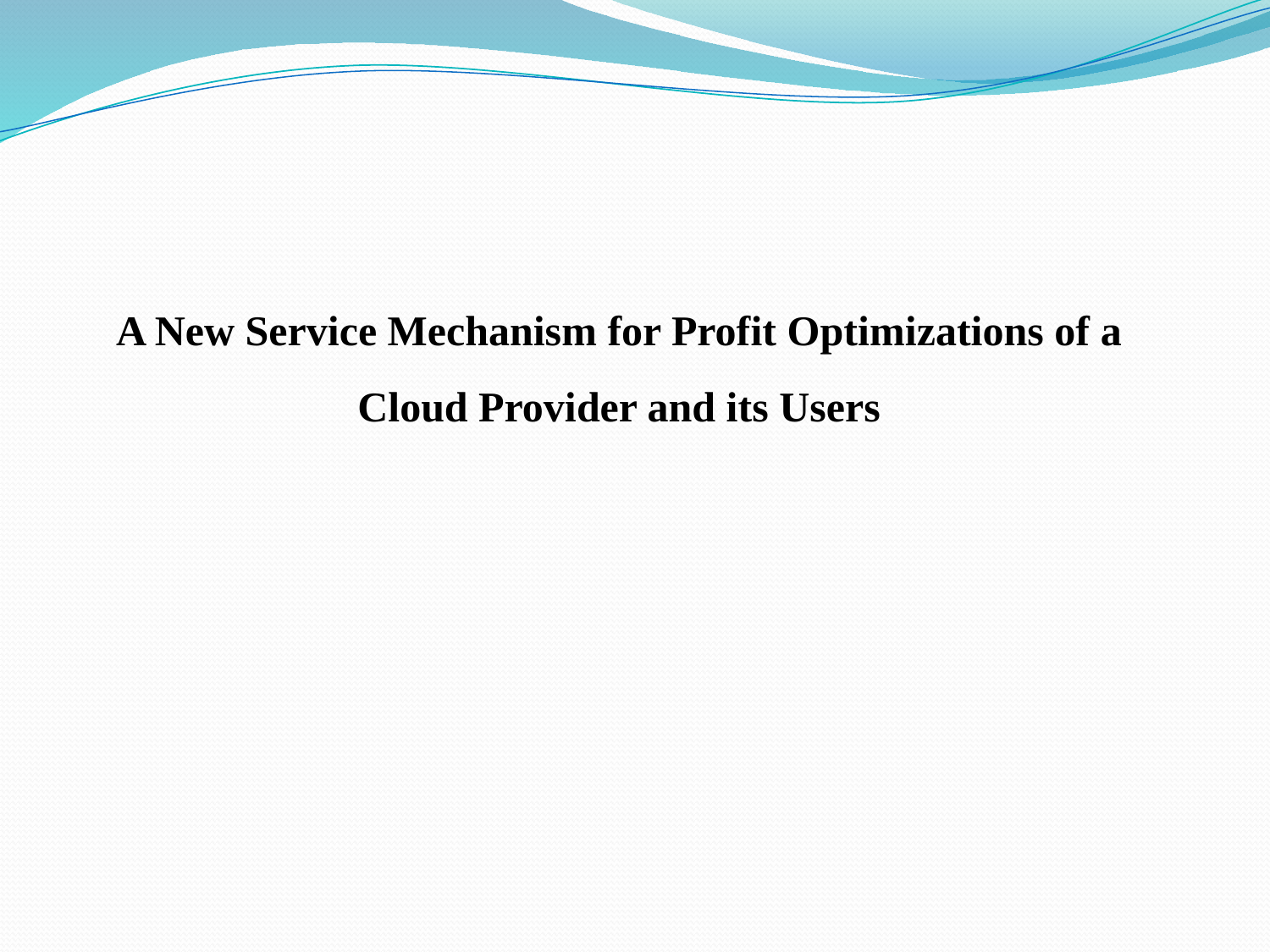

A New Service Mechanism for Profit Optimizations of a Cloud Provider and its Users